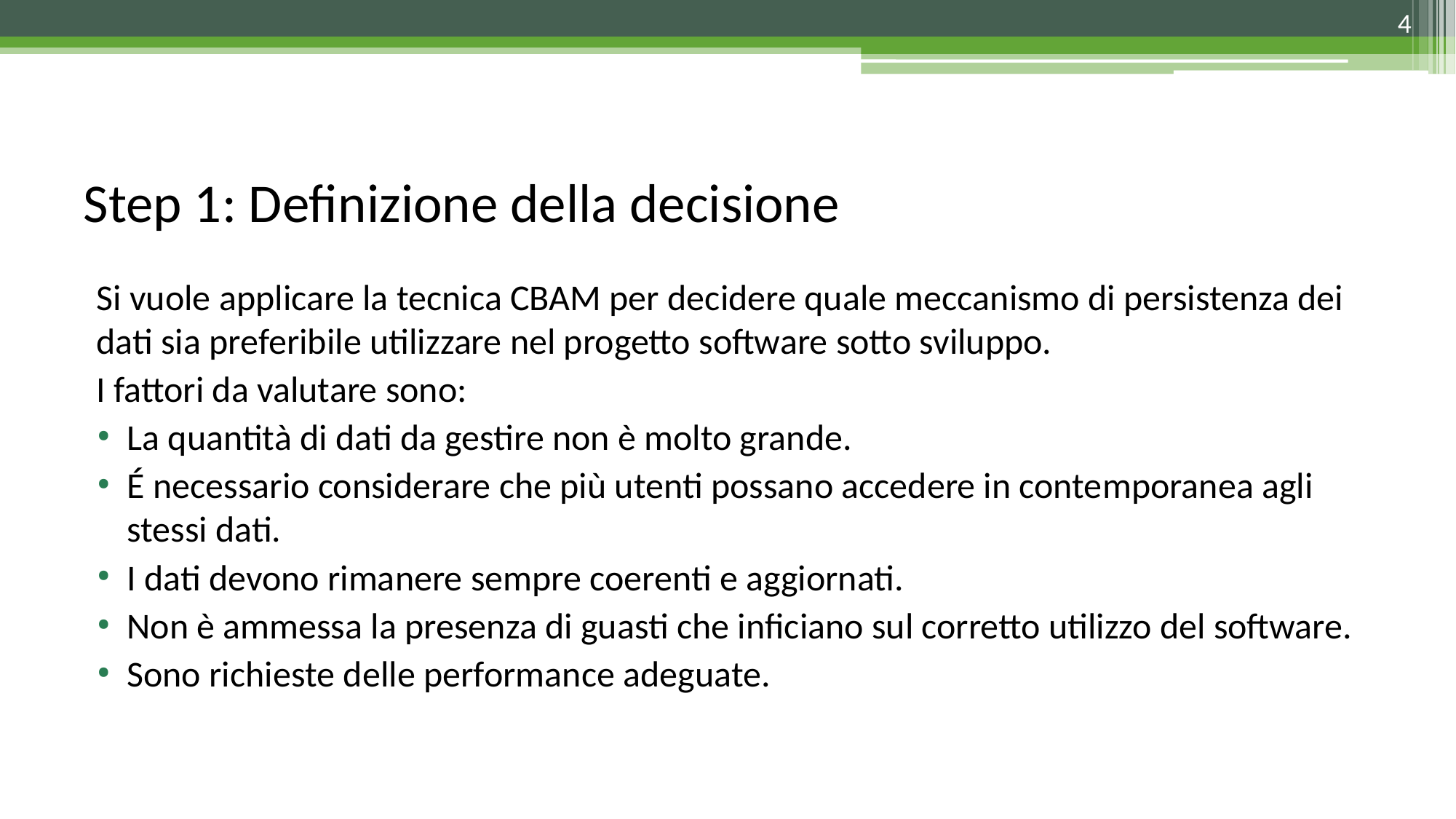

4
# Step 1: Definizione della decisione
Si vuole applicare la tecnica CBAM per decidere quale meccanismo di persistenza dei dati sia preferibile utilizzare nel progetto software sotto sviluppo.
I fattori da valutare sono:
La quantità di dati da gestire non è molto grande.
É necessario considerare che più utenti possano accedere in contemporanea agli stessi dati.
I dati devono rimanere sempre coerenti e aggiornati.
Non è ammessa la presenza di guasti che inficiano sul corretto utilizzo del software.
Sono richieste delle performance adeguate.